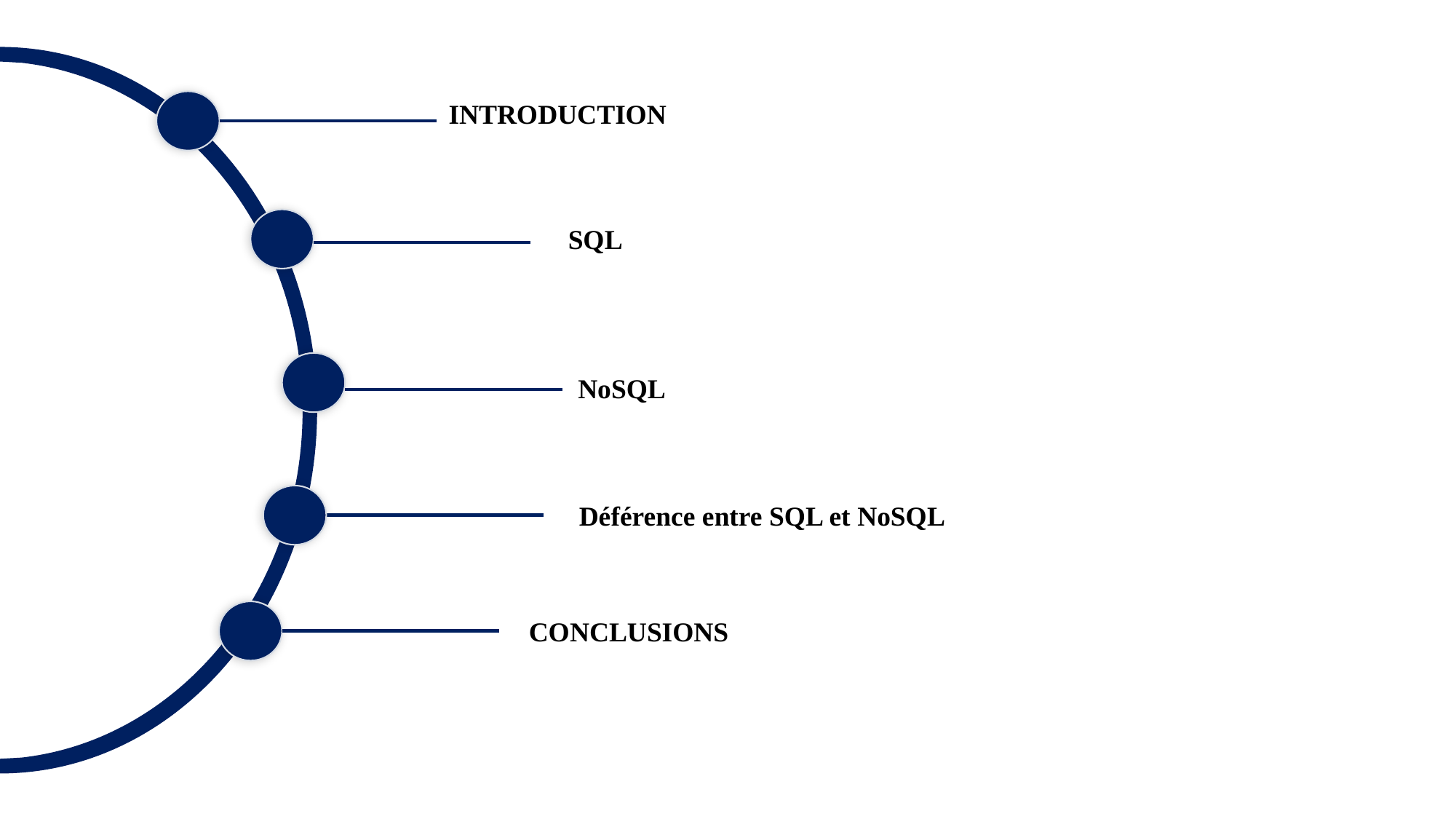

INTRODUCTION

SQL

NoSQL

Déférence entre SQL et NoSQL

CONCLUSIONS